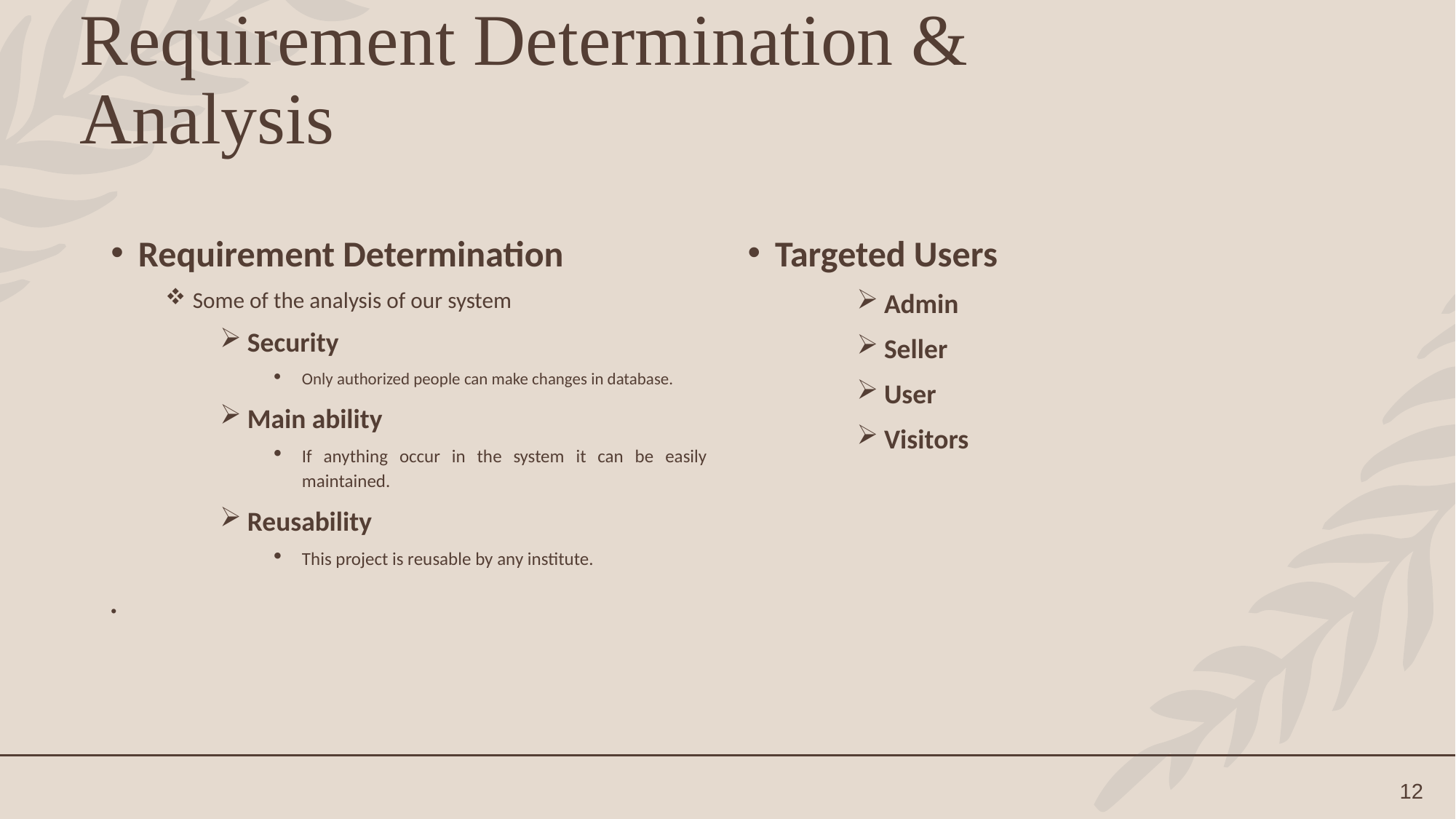

# Requirement Determination & Analysis
Requirement Determination
Some of the analysis of our system
Security
Only authorized people can make changes in database.
Main ability
If anything occur in the system it can be easily maintained.
Reusability
This project is reusable by any institute.

Targeted Users
Admin
Seller
User
Visitors
12